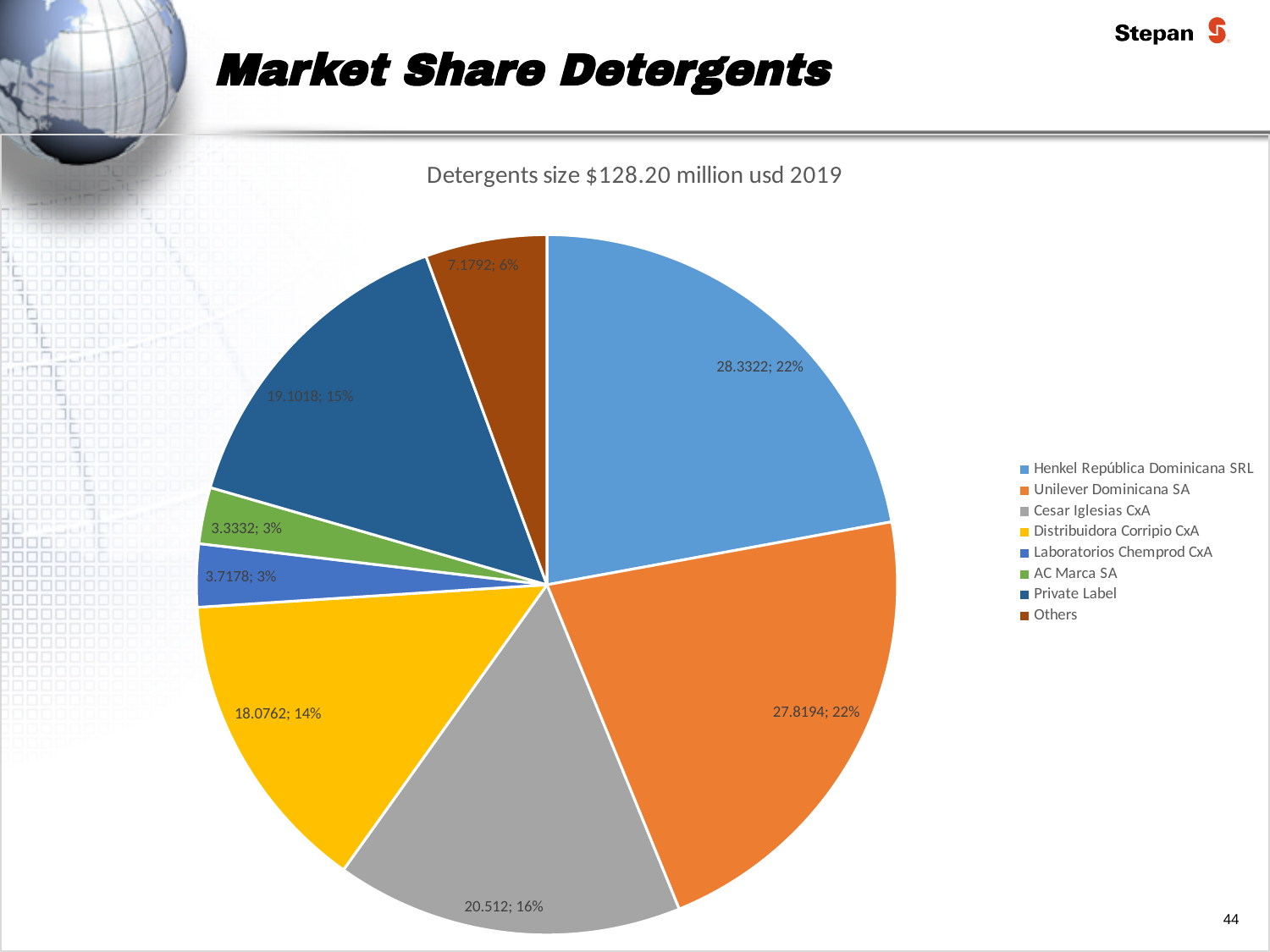

# Market Share Detergents

### Chart: Detergents size $128.20 million usd 2019

| Category | Laundry Detergents |
|---|---|
| Henkel República Dominicana SRL | 28.332199999999997 |
| Unilever Dominicana SA | 27.819399999999998 |
| Cesar Iglesias CxA | 20.511999999999997 |
| Distribuidora Corripio CxA | 18.076199999999996 |
| Laboratorios Chemprod CxA | 3.7177999999999995 |
| AC Marca SA | 3.3332 |
| Private Label | 19.101799999999997 |
| Others | 7.179199999999999 |
44